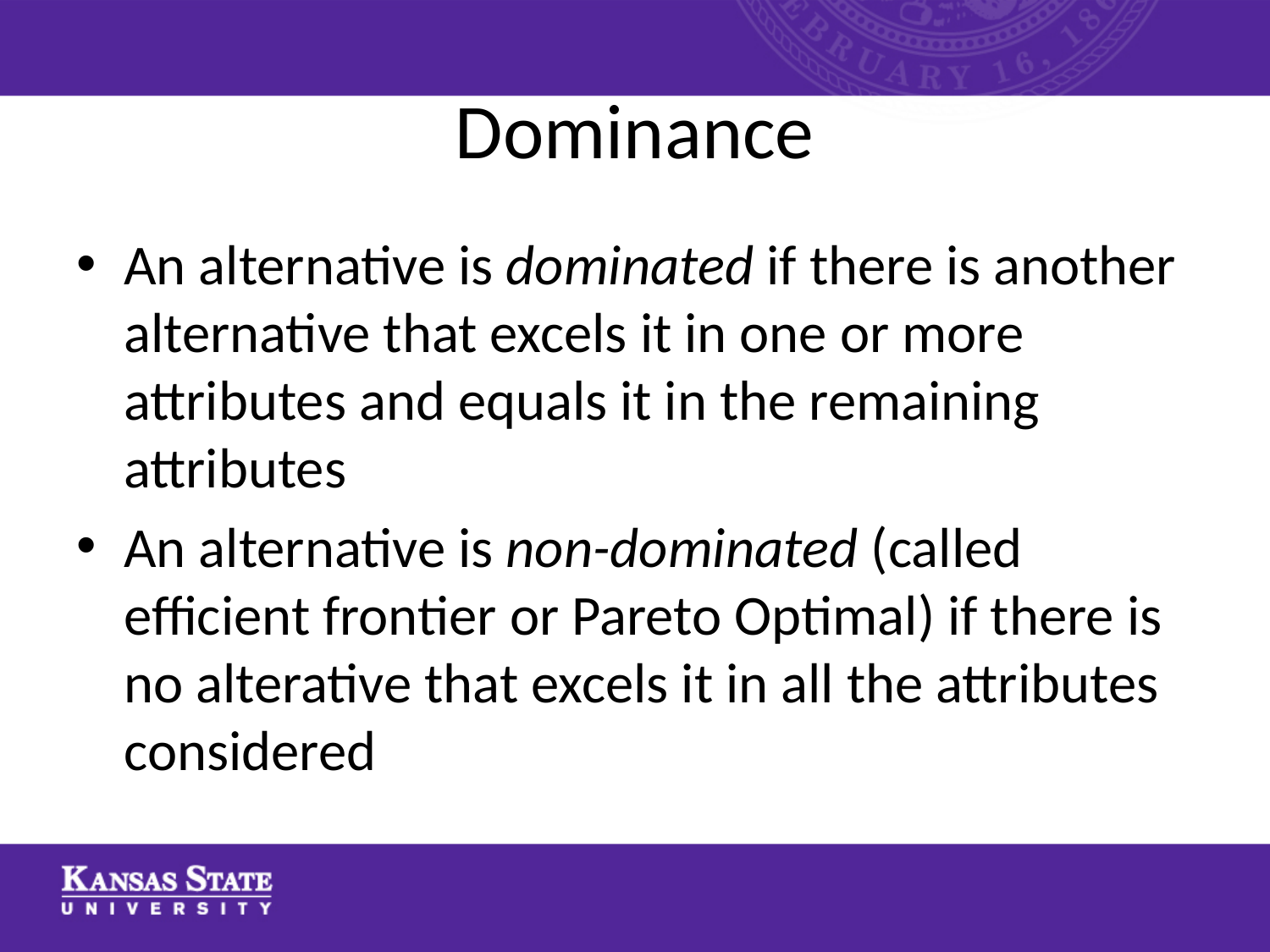

# Dominance
An alternative is dominated if there is another alternative that excels it in one or more attributes and equals it in the remaining attributes
An alternative is non-dominated (called efficient frontier or Pareto Optimal) if there is no alterative that excels it in all the attributes considered